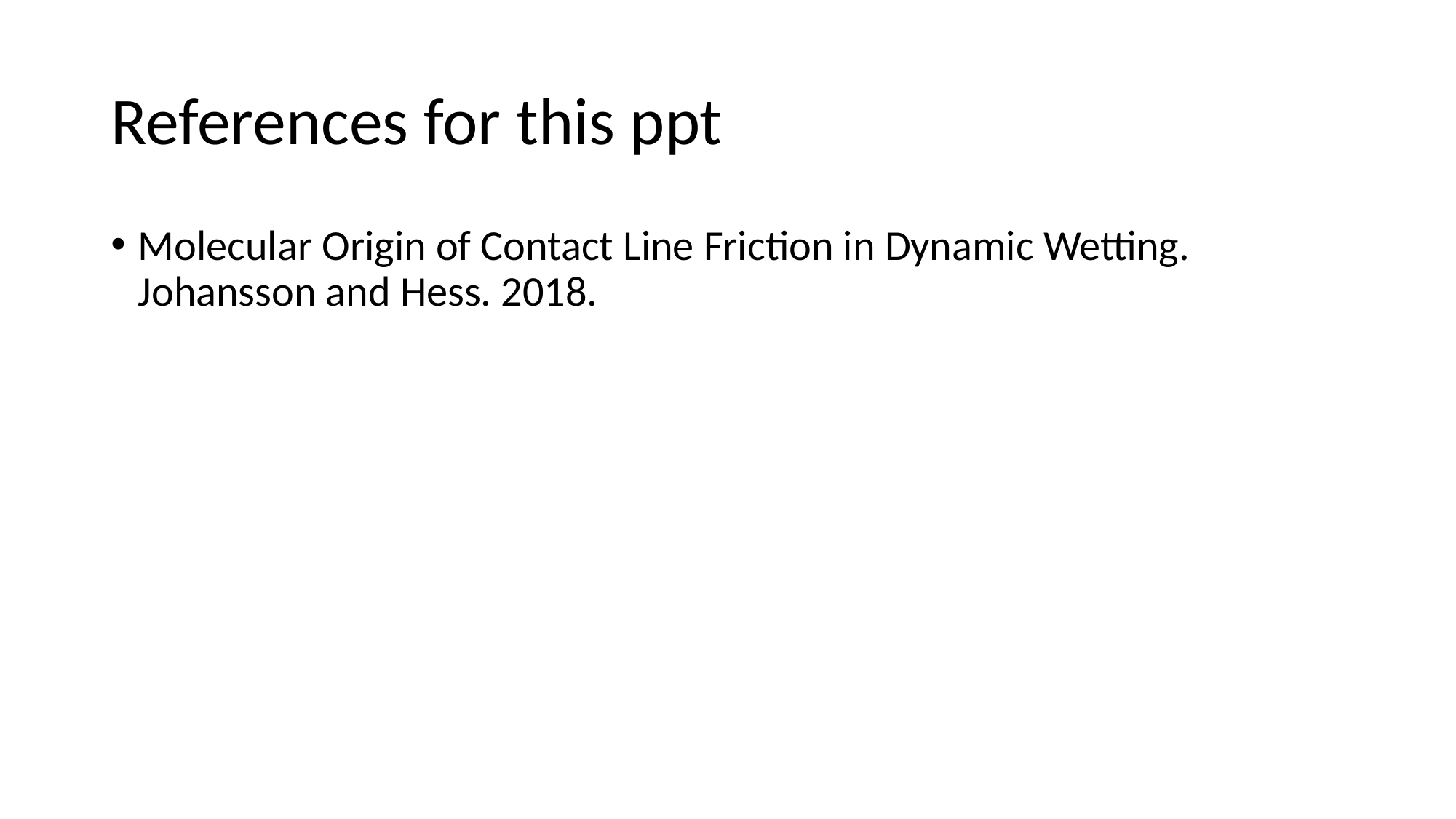

# References for this ppt
Molecular Origin of Contact Line Friction in Dynamic Wetting. Johansson and Hess. 2018.